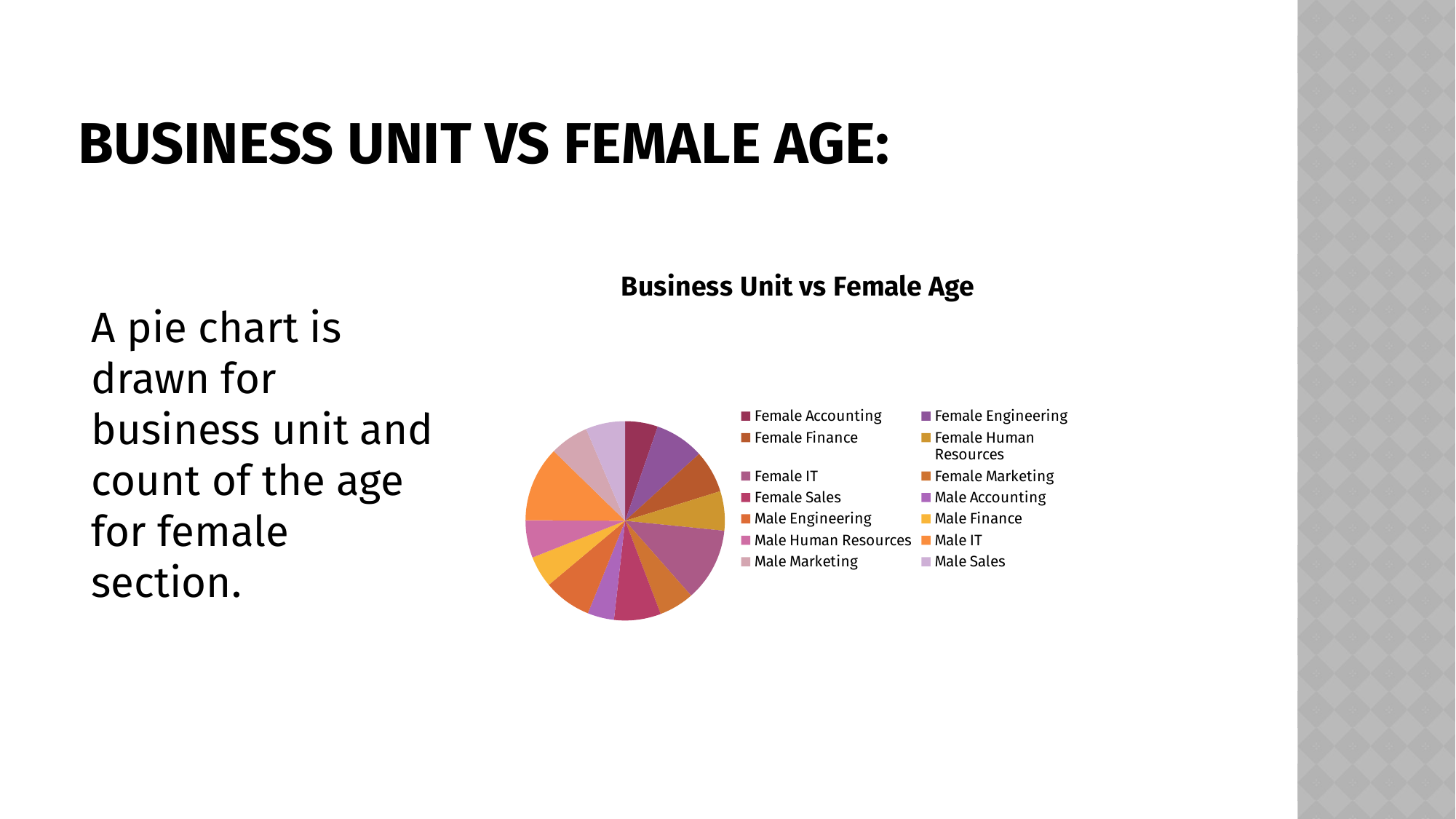

# Business unit vs Female Age:

### Chart:  Business Unit vs Female Age

| Category | Total |
|---|---|
| Accounting | 53.0 |
| Engineering | 80.0 |
| Finance | 69.0 |
| Human Resources | 64.0 |
| IT | 119.0 |
| Marketing | 57.0 |
| Sales | 76.0 |
| Accounting | 43.0 |
| Engineering | 78.0 |
| Finance | 51.0 |
| Human Resources | 61.0 |
| IT | 122.0 |
| Marketing | 63.0 |
| Sales | 64.0 |
A pie chart is drawn for business unit and count of the age for female section.